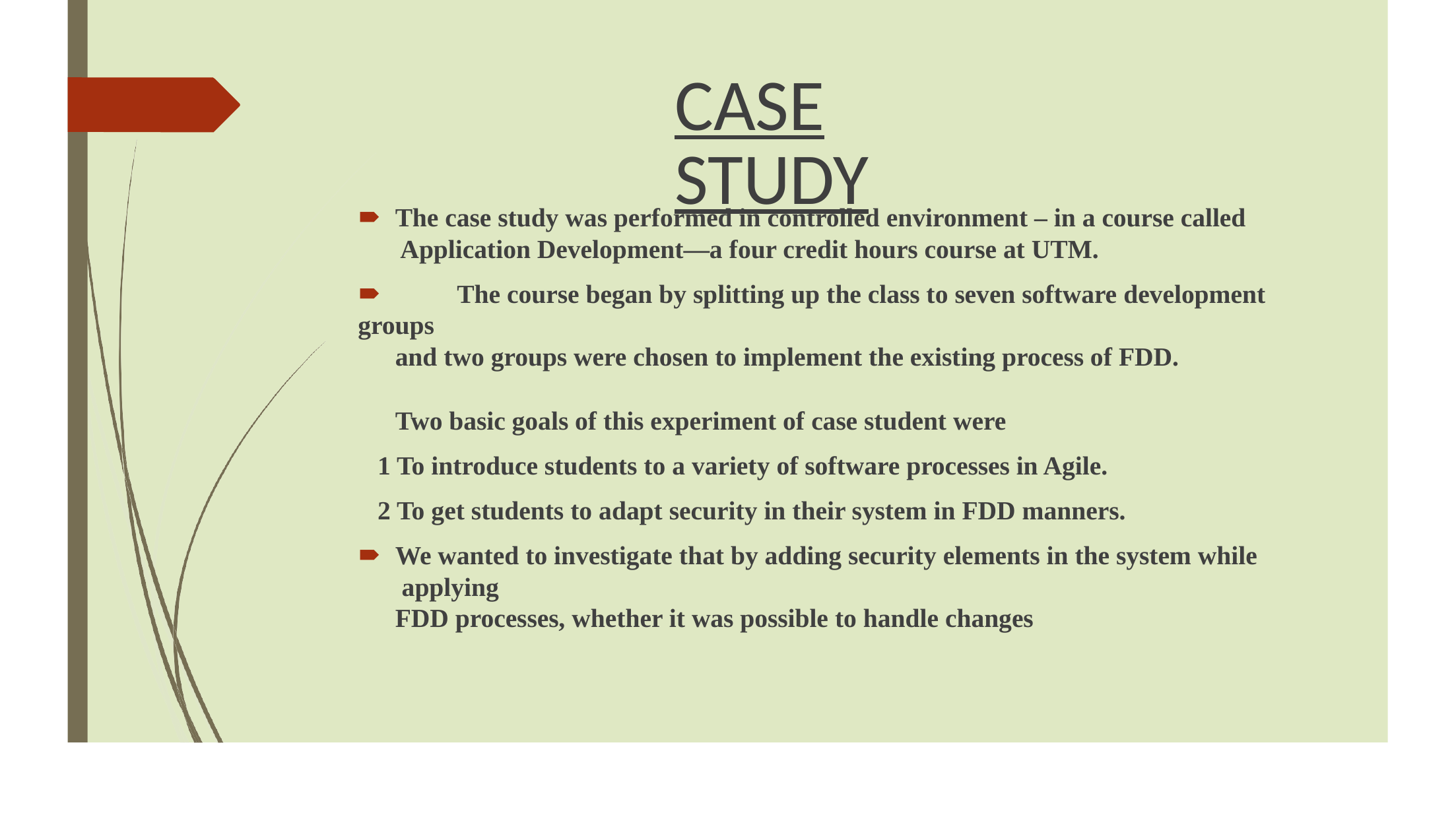

# CASE STUDY

🠶	The case study was performed in controlled environment – in a course called  Application Development—a four credit hours course at UTM.
🠶	The course began by splitting up the class to seven software development groups
and two groups were chosen to implement the existing process of FDD.

Two basic goals of this experiment of case student were
1 To introduce students to a variety of software processes in Agile.  2 To get students to adapt security in their system in FDD manners.
🠶	We wanted to investigate that by adding security elements in the system while  applying
FDD processes, whether it was possible to handle changes